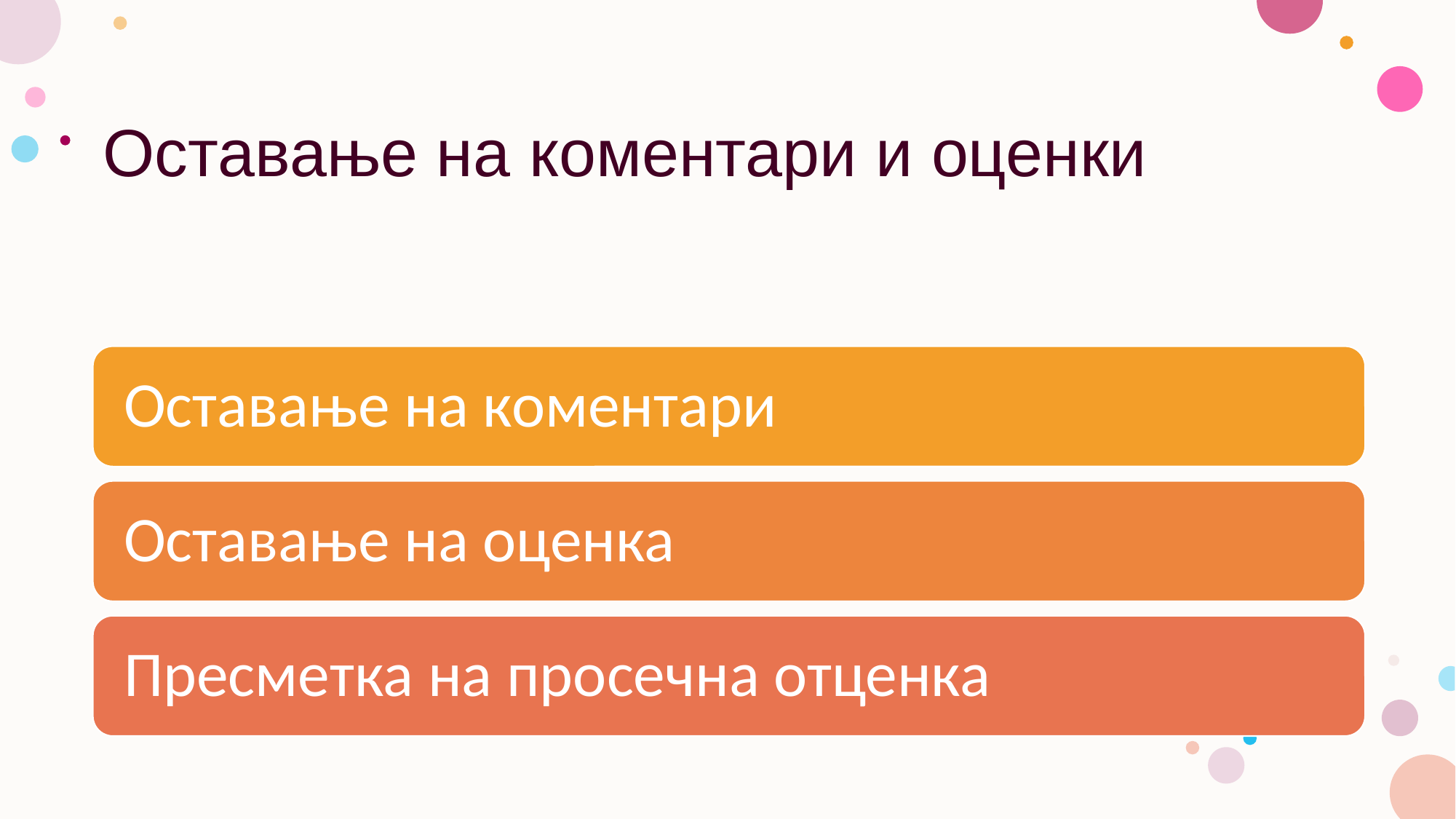

# Оставање на коментари и оценки
Оставање на коментари
Оставање на оценка
Пресметка на просечна отценка